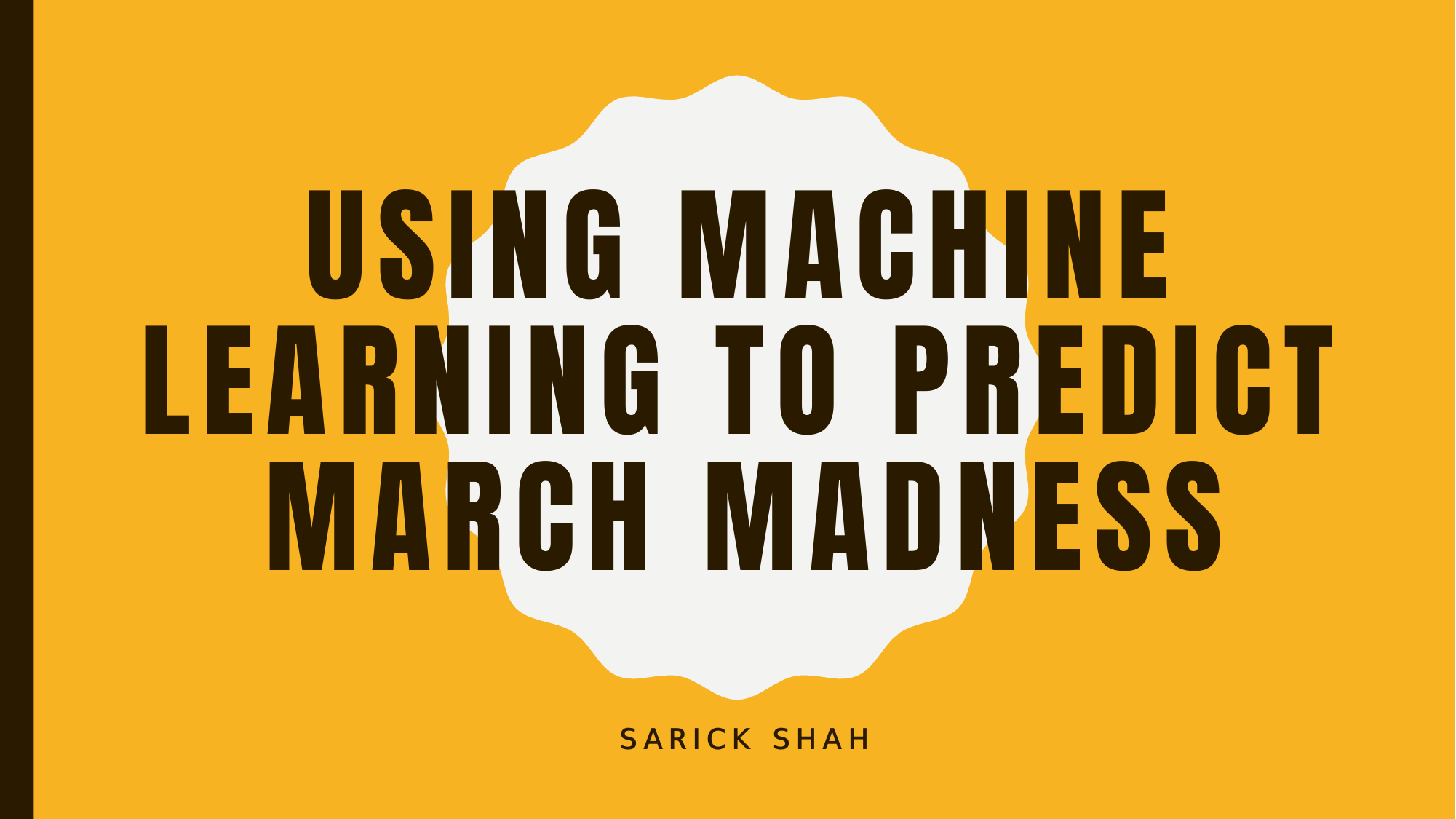

# Using Machine Learning to Predict March Madness
Sarick Shah